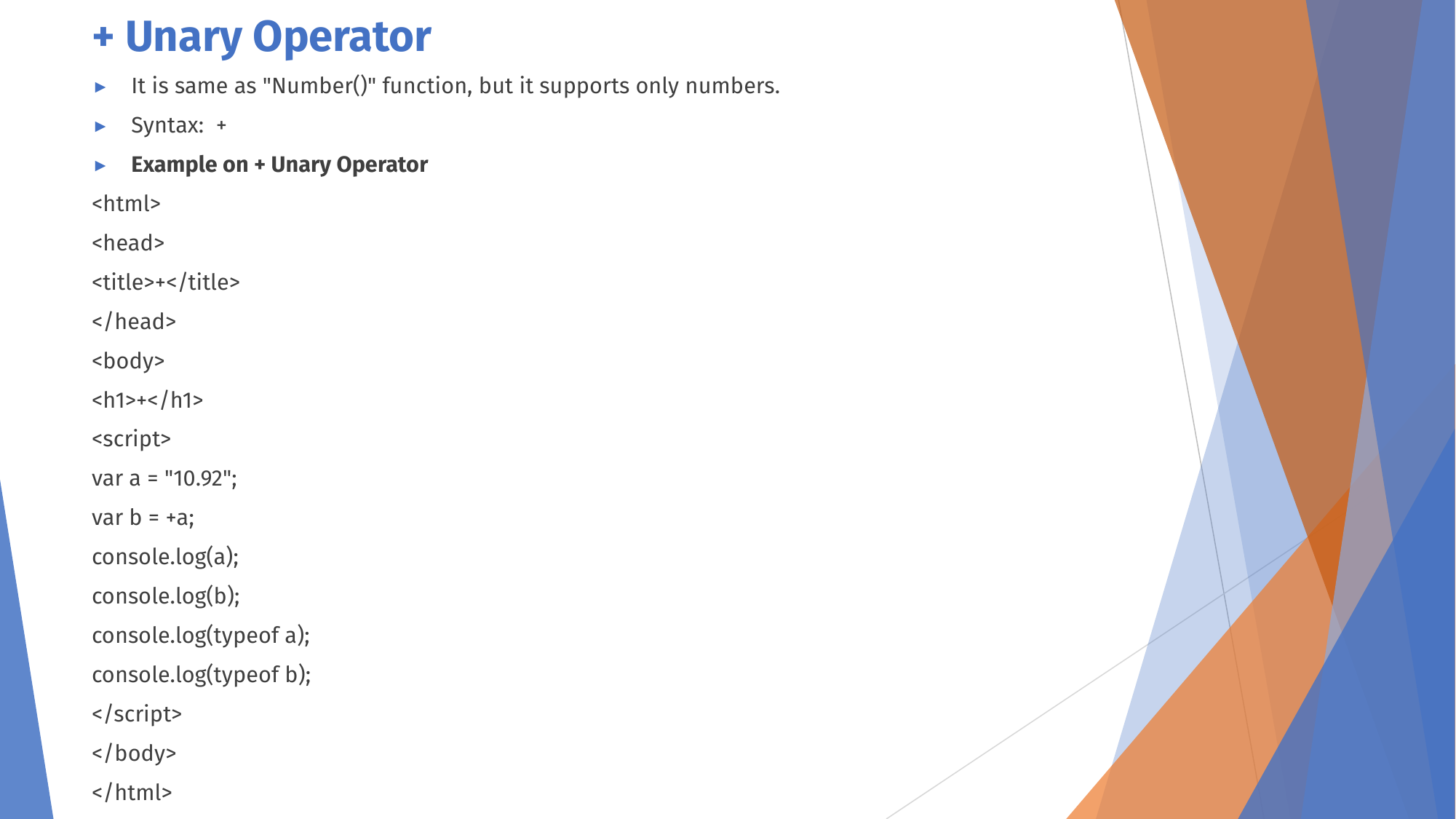

# + Unary Operator
It is same as "Number()" function, but it supports only numbers.
Syntax:  +
Example on + Unary Operator
<html>
<head>
<title>+</title>
</head>
<body>
<h1>+</h1>
<script>
var a = "10.92";
var b = +a;
console.log(a);
console.log(b);
console.log(typeof a);
console.log(typeof b);
</script>
</body>
</html>